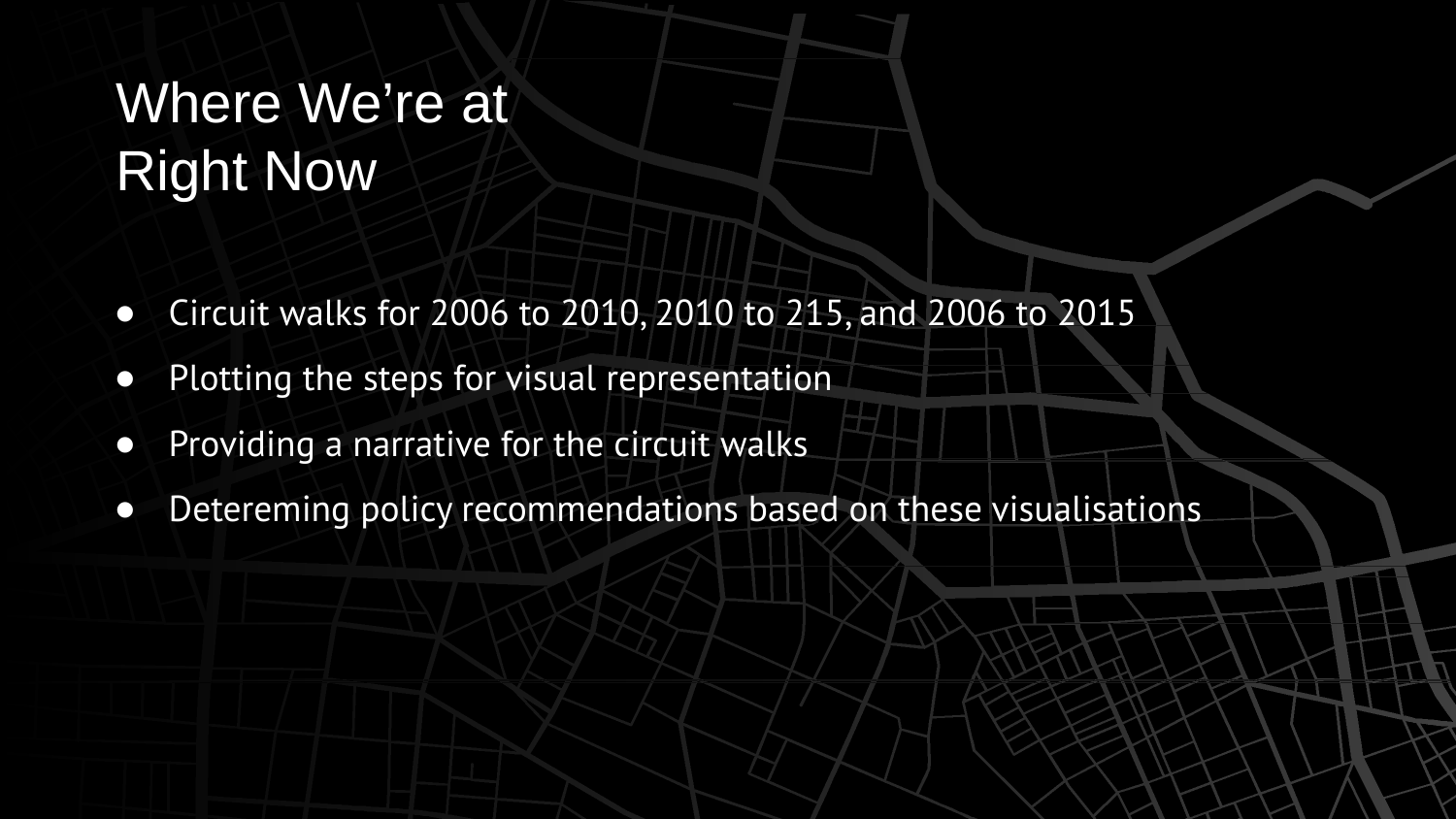

# Where We’re at Right Now
Circuit walks for 2006 to 2010, 2010 to 215, and 2006 to 2015
Plotting the steps for visual representation
Providing a narrative for the circuit walks
Detereming policy recommendations based on these visualisations